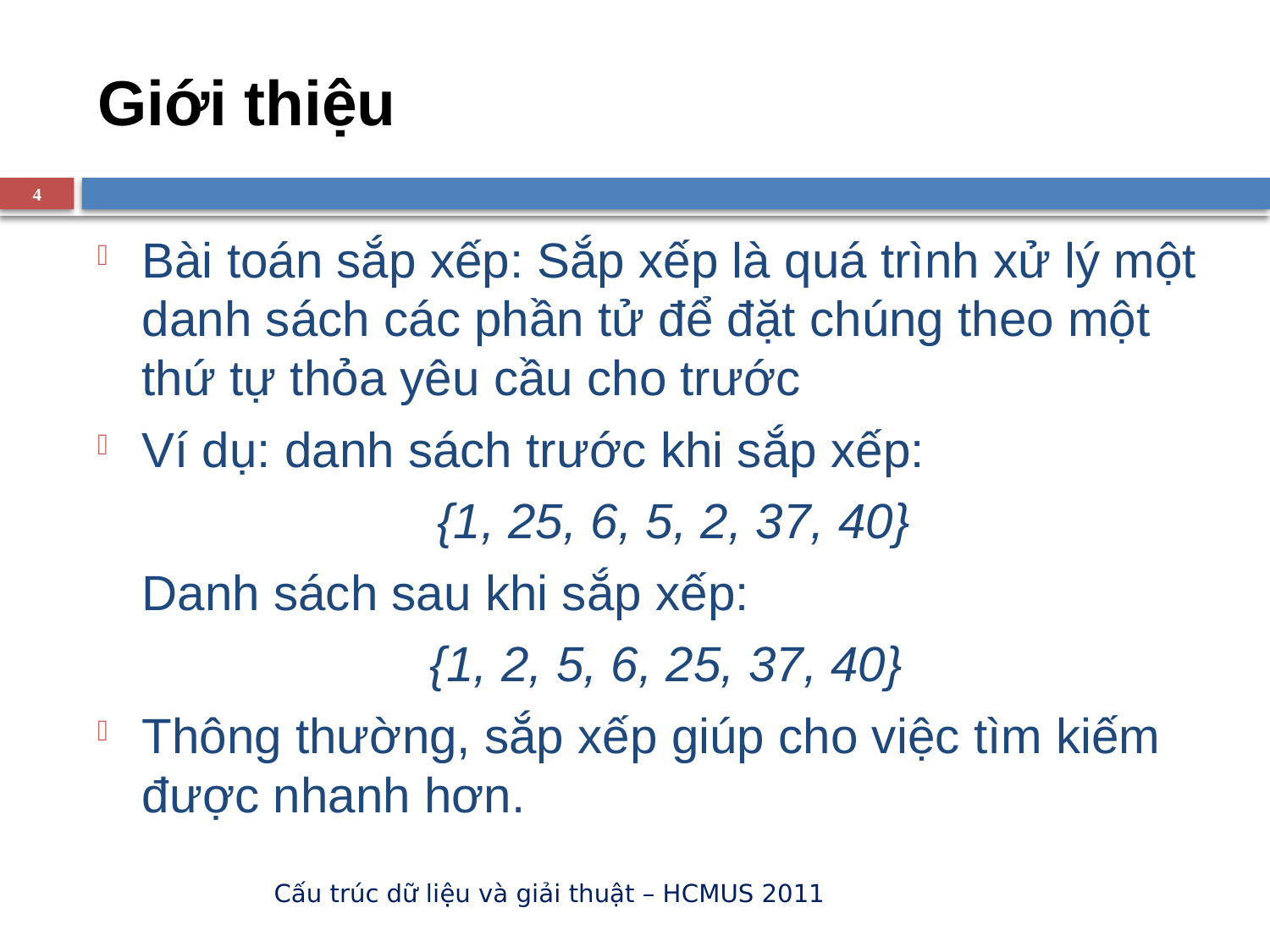

# Giới thiệu
4
Bài toán sắp xếp: Sắp xếp là quá trình xử lý một danh sách các phần tử để đặt chúng theo một thứ tự thỏa yêu cầu cho trước
Ví dụ: danh sách trước khi sắp xếp:
	{1, 25, 6, 5, 2, 37, 40}
	Danh sách sau khi sắp xếp:
	{1, 2, 5, 6, 25, 37, 40}
Thông thường, sắp xếp giúp cho việc tìm kiếm được nhanh hơn.
Cấu trúc dữ liệu và giải thuật – HCMUS 2011